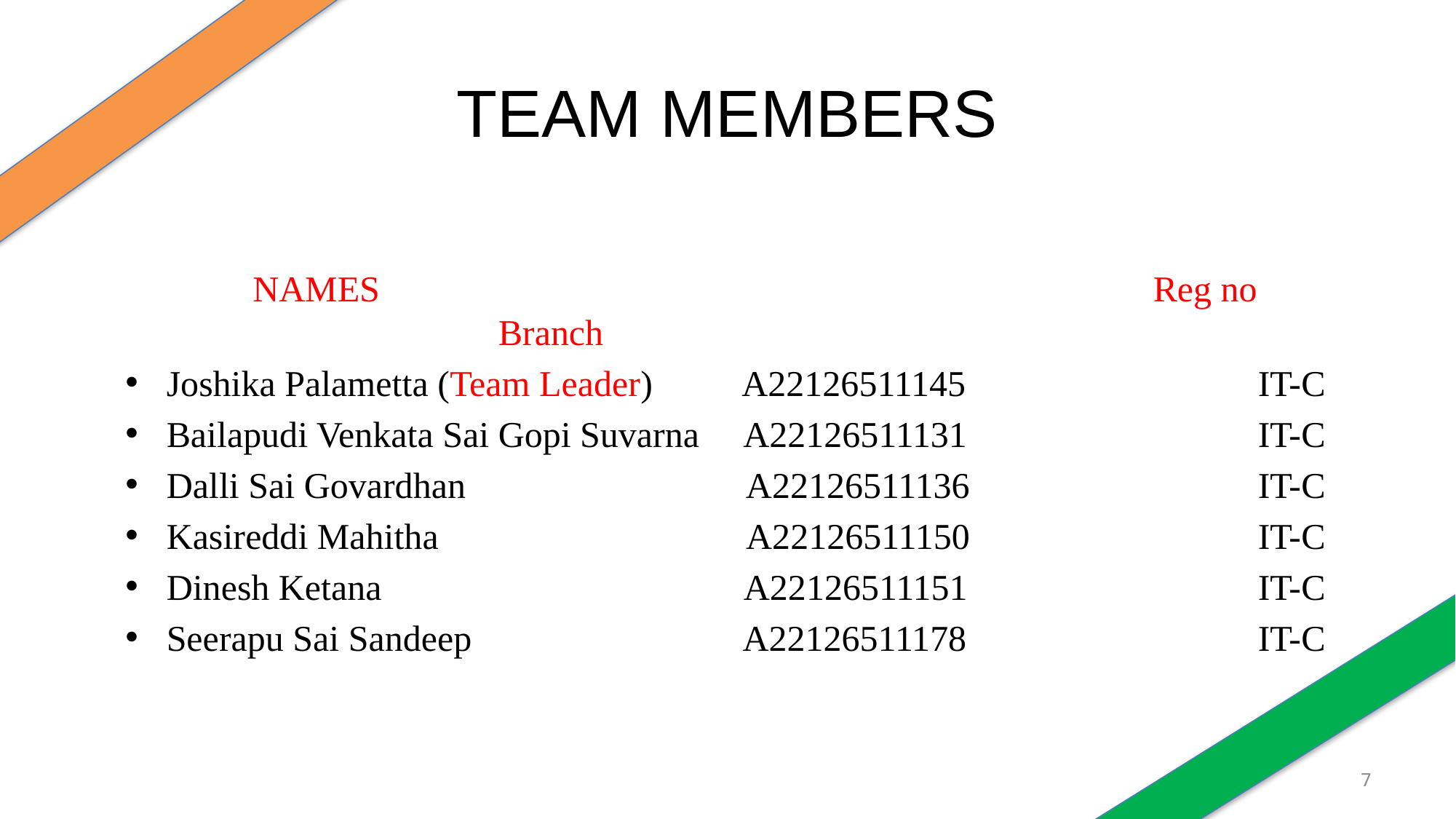

# TEAM MEMBERS

              NAMES 							     Reg no 				     Branch
Joshika Palametta (Team Leader)          A22126511145			IT-C
Bailapudi Venkata Sai Gopi Suvarna     A22126511131			IT-C
Dalli Sai Govardhan                               A22126511136			IT-C
Kasireddi Mahitha                                  A22126511150 			IT-C
Dinesh Ketana                                        A22126511151			IT-C
Seerapu Sai Sandeep                              A22126511178			IT-C

7